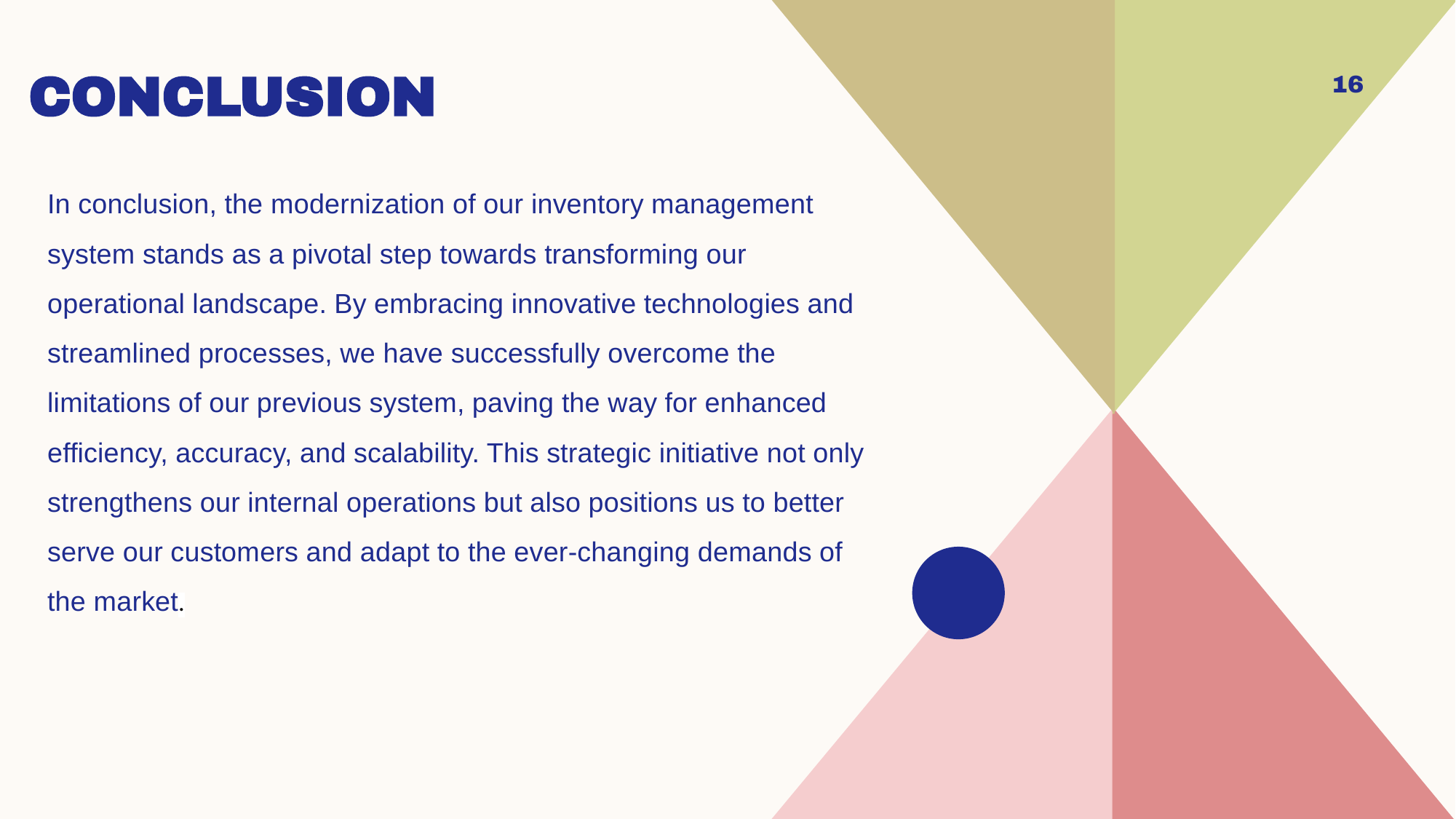

# conclusion
16
In conclusion, the modernization of our inventory management system stands as a pivotal step towards transforming our operational landscape. By embracing innovative technologies and streamlined processes, we have successfully overcome the limitations of our previous system, paving the way for enhanced efficiency, accuracy, and scalability. This strategic initiative not only strengthens our internal operations but also positions us to better serve our customers and adapt to the ever-changing demands of the market.